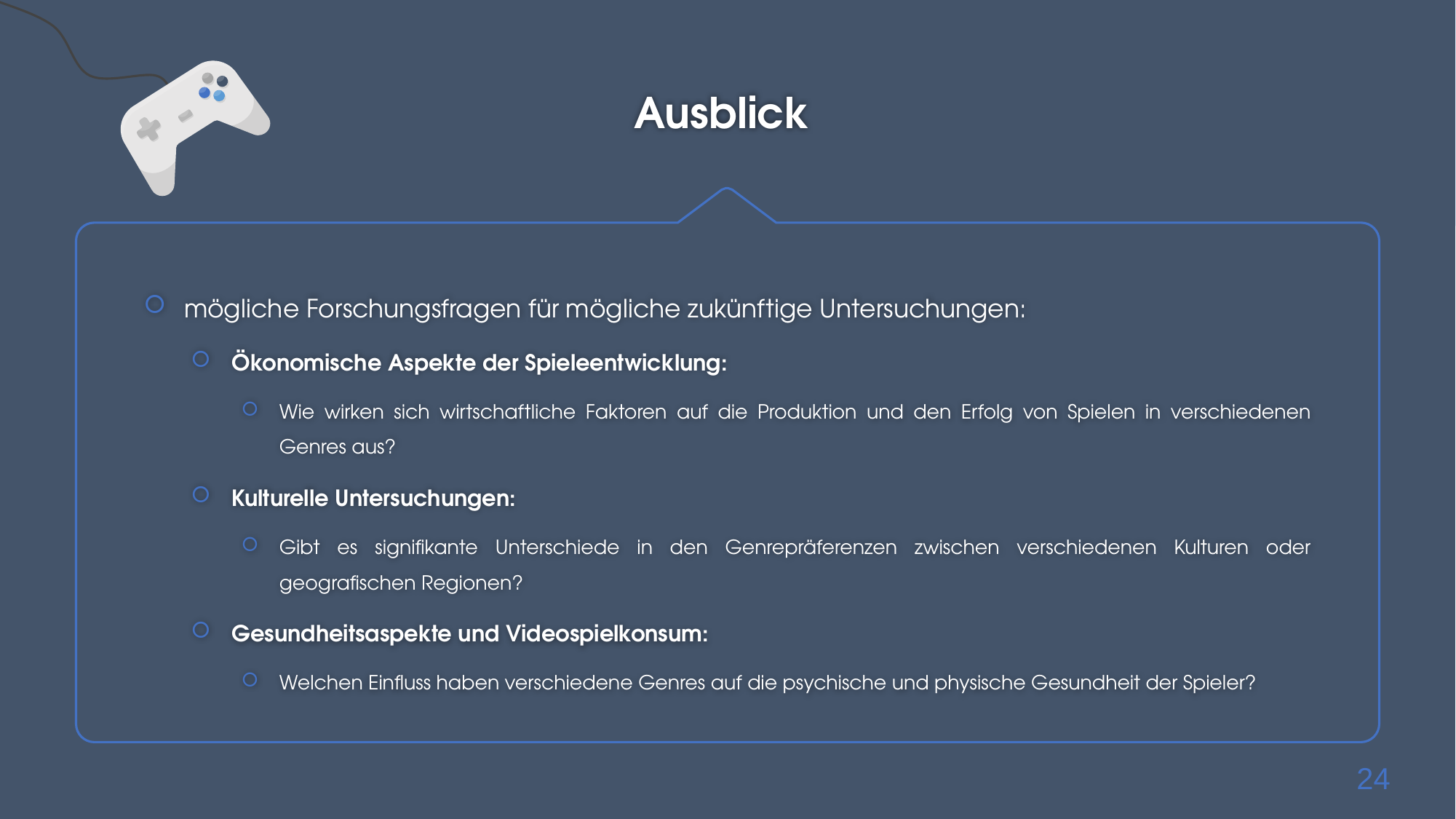

# Ausblick

mögliche Forschungsfragen für mögliche zukünftige Untersuchungen:
Ökonomische Aspekte der Spieleentwicklung:
Wie wirken sich wirtschaftliche Faktoren auf die Produktion und den Erfolg von Spielen in verschiedenen Genres aus?
Kulturelle Untersuchungen:
Gibt es signifikante Unterschiede in den Genrepräferenzen zwischen verschiedenen Kulturen oder geografischen Regionen?
Gesundheitsaspekte und Videospielkonsum:
Welchen Einfluss haben verschiedene Genres auf die psychische und physische Gesundheit der Spieler?

24